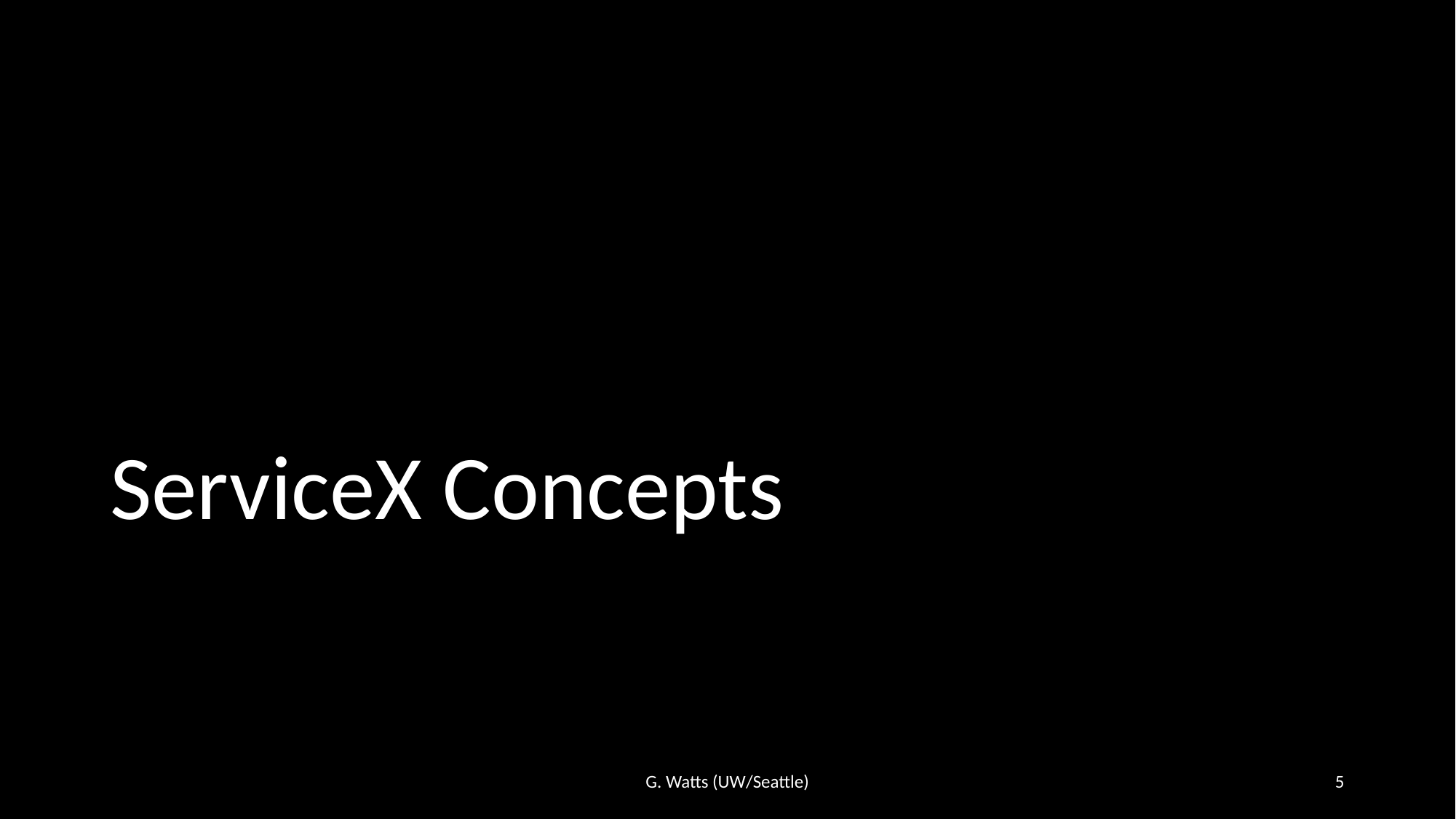

# ServiceX Concepts

G. Watts (UW/Seattle)
5